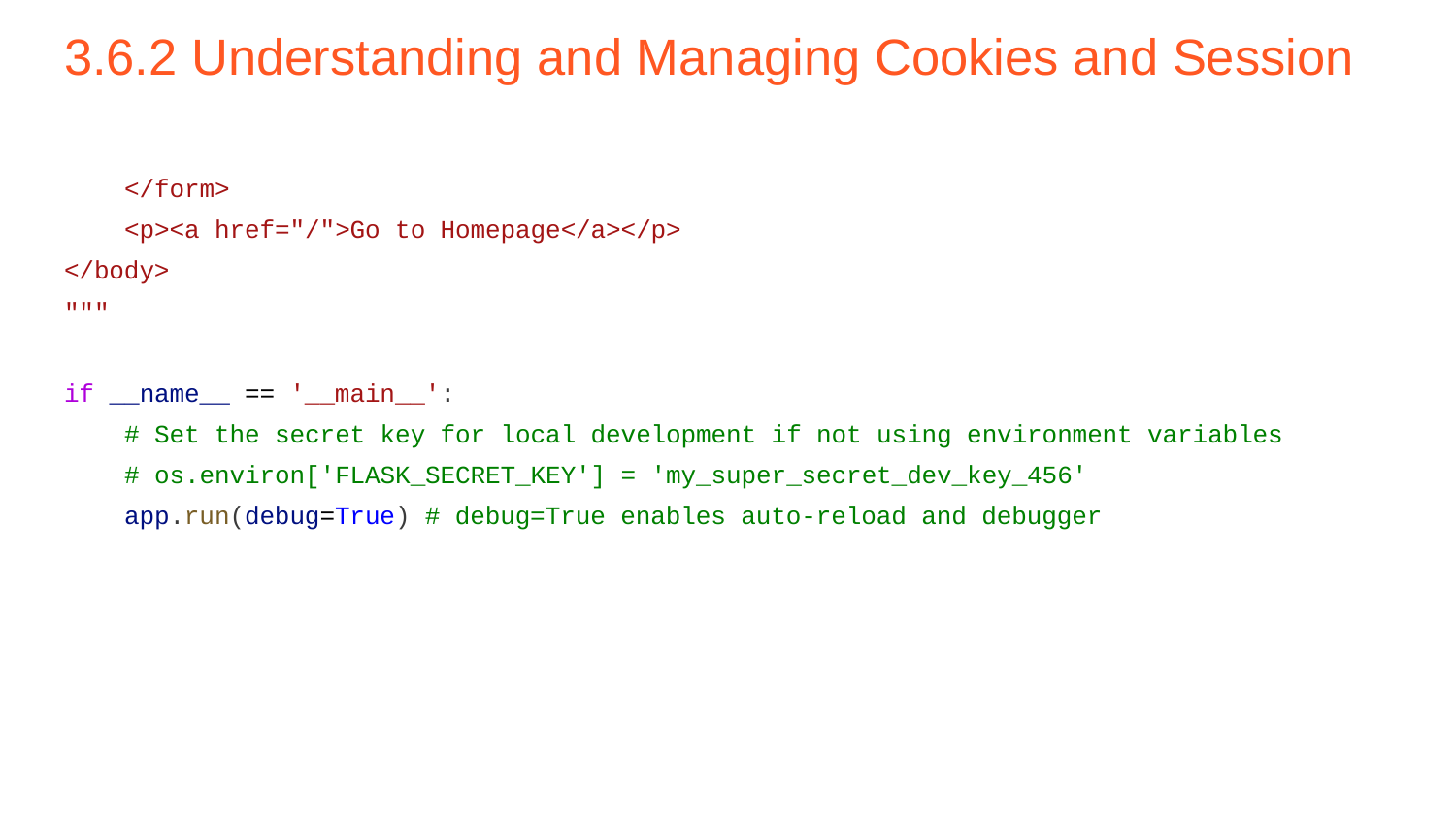

# 3.6.2 Understanding and Managing Cookies and Session
    </form>
    <p><a href="/">Go to Homepage</a></p>
</body>
"""

if __name__ == '__main__':
    # Set the secret key for local development if not using environment variables
    # os.environ['FLASK_SECRET_KEY'] = 'my_super_secret_dev_key_456'
    app.run(debug=True) # debug=True enables auto-reload and debugger